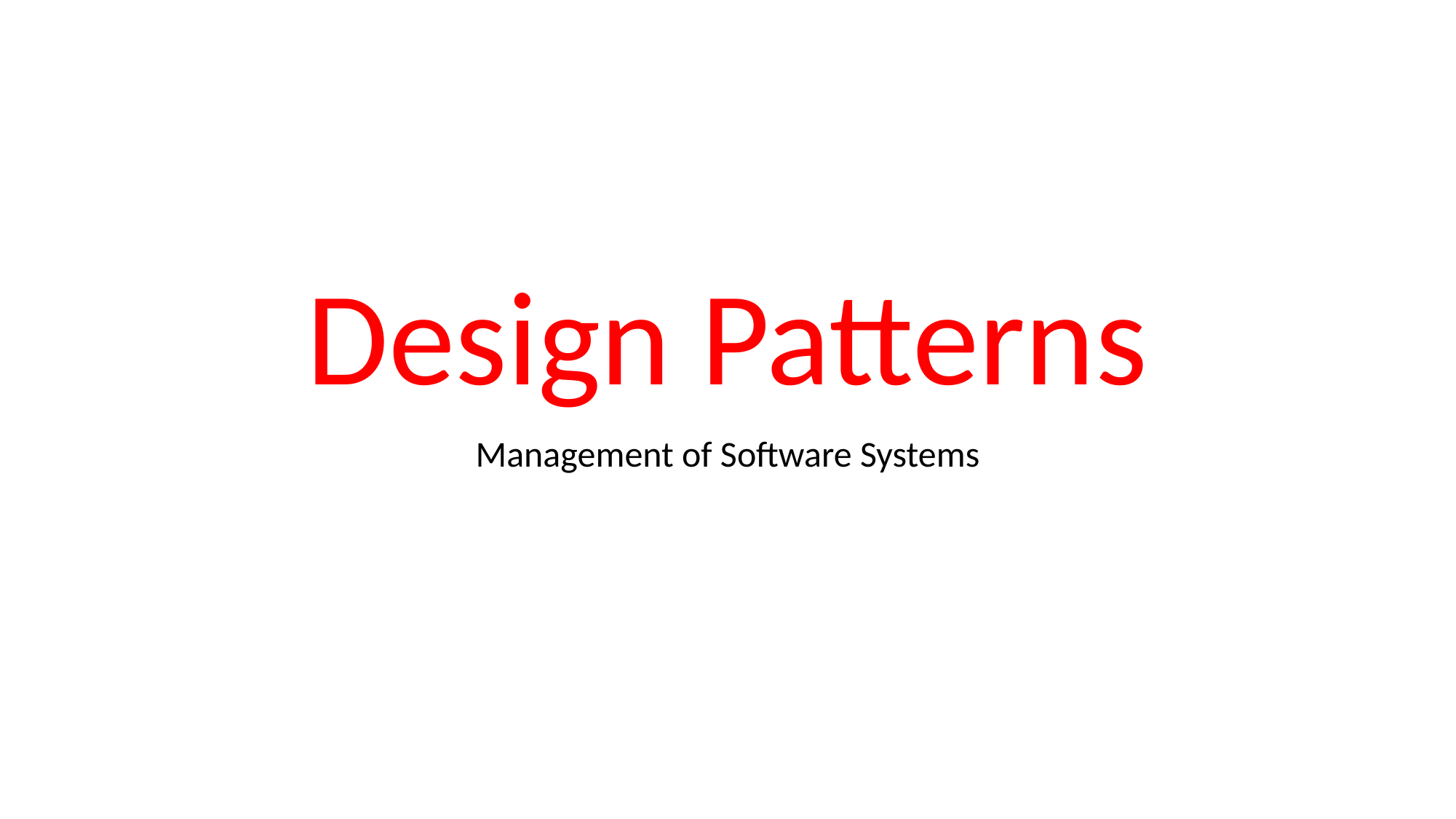

# Design Patterns
Management of Software Systems